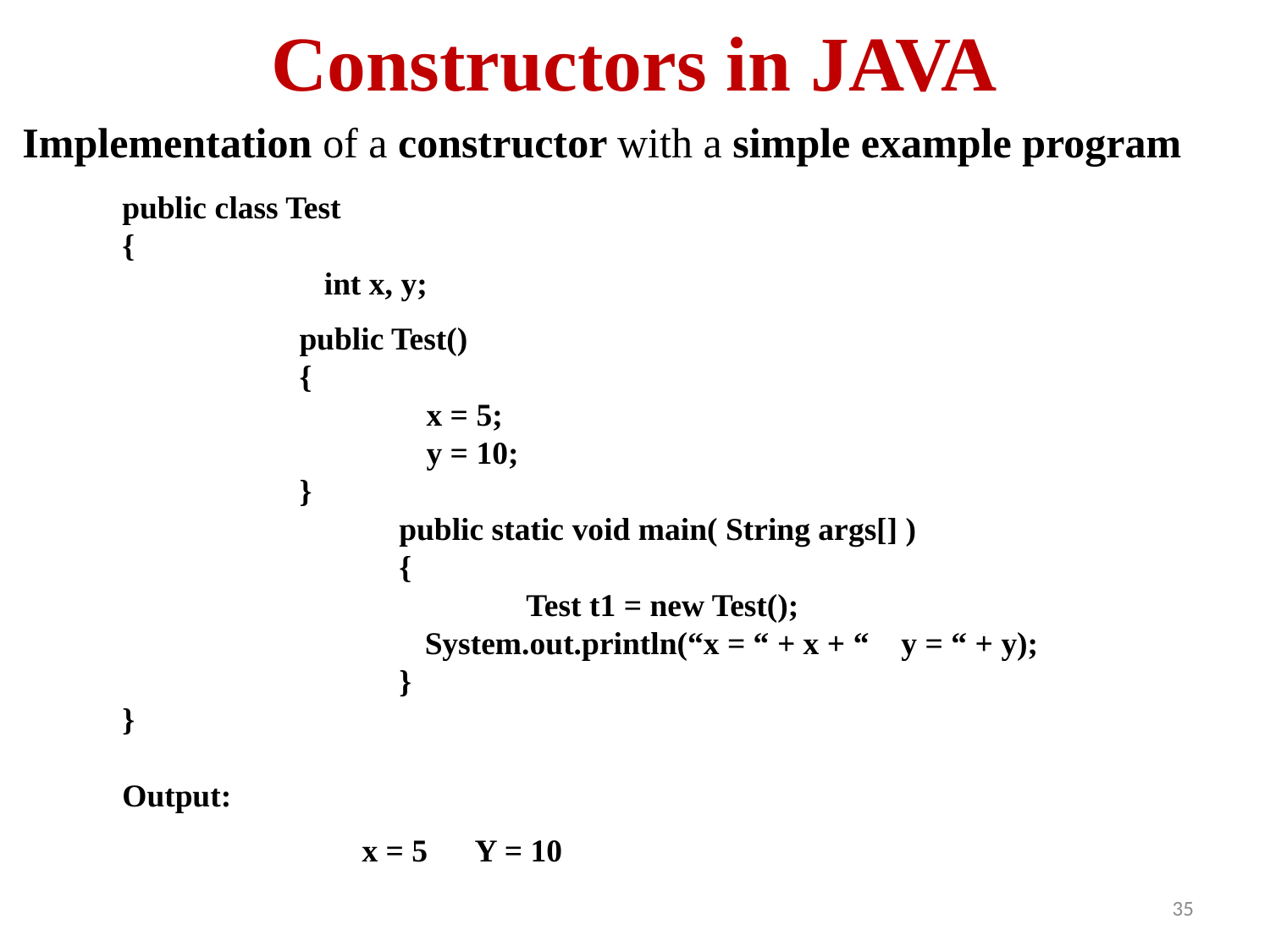

# Constructors in JAVA
Implementation of a constructor with a simple example program

public class Test
{
	int x, y;

	public Test()
	{
		x = 5;
		y = 10;
	}
	public static void main( String args[] )
	{
		Test t1 = new Test();
                   System.out.println(“x = “ + x + “    y = “ + y);
	}
}

Output:

	              x = 5      Y = 10

35